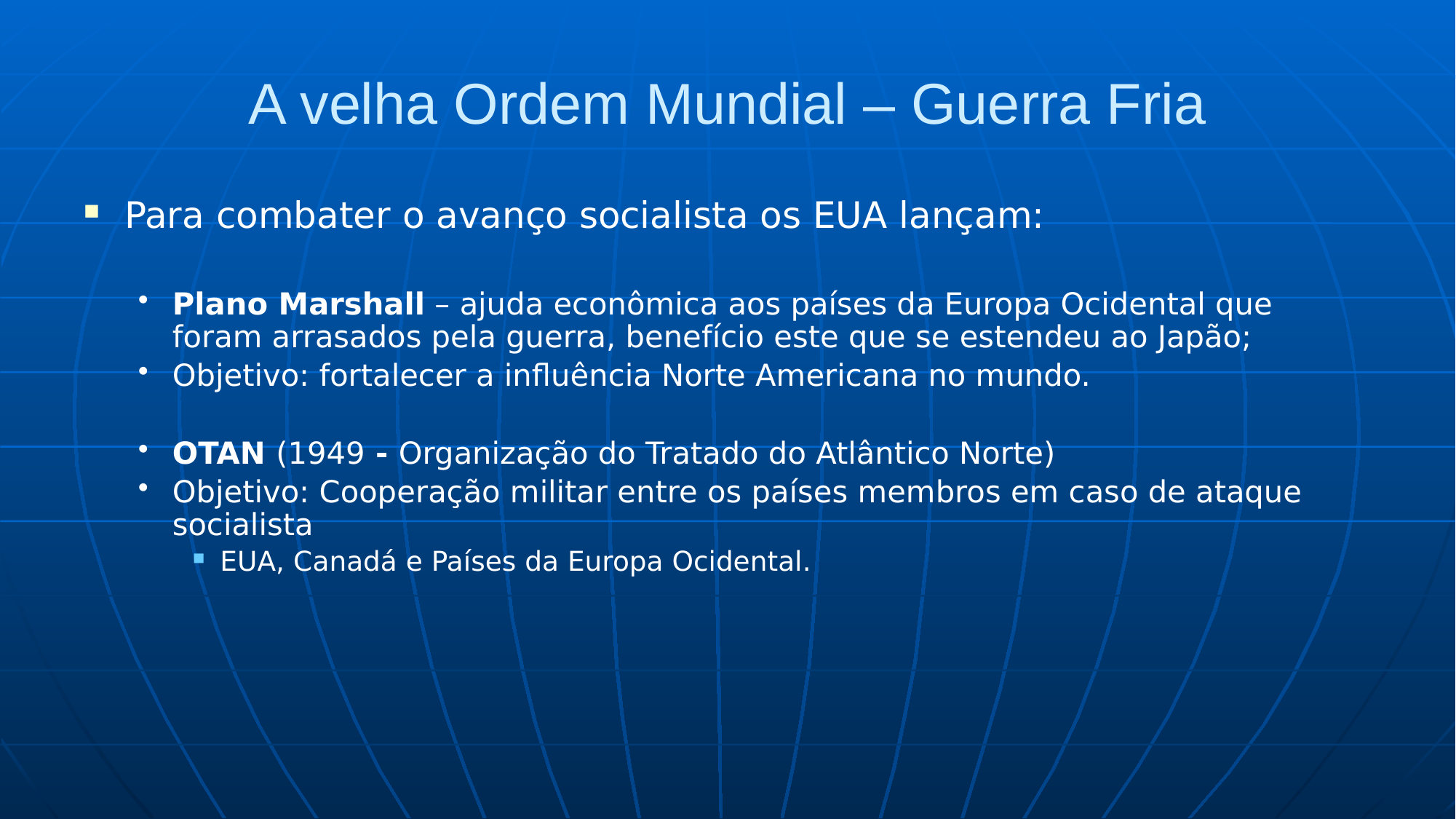

# A velha Ordem Mundial – Guerra Fria
Para combater o avanço socialista os EUA lançam:

Plano Marshall – ajuda econômica aos países da Europa Ocidental que foram arrasados pela guerra, benefício este que se estendeu ao Japão;
Objetivo: fortalecer a influência Norte Americana no mundo.

OTAN (1949 - Organização do Tratado do Atlântico Norte)
Objetivo: Cooperação militar entre os países membros em caso de ataque socialista
EUA, Canadá e Países da Europa Ocidental.